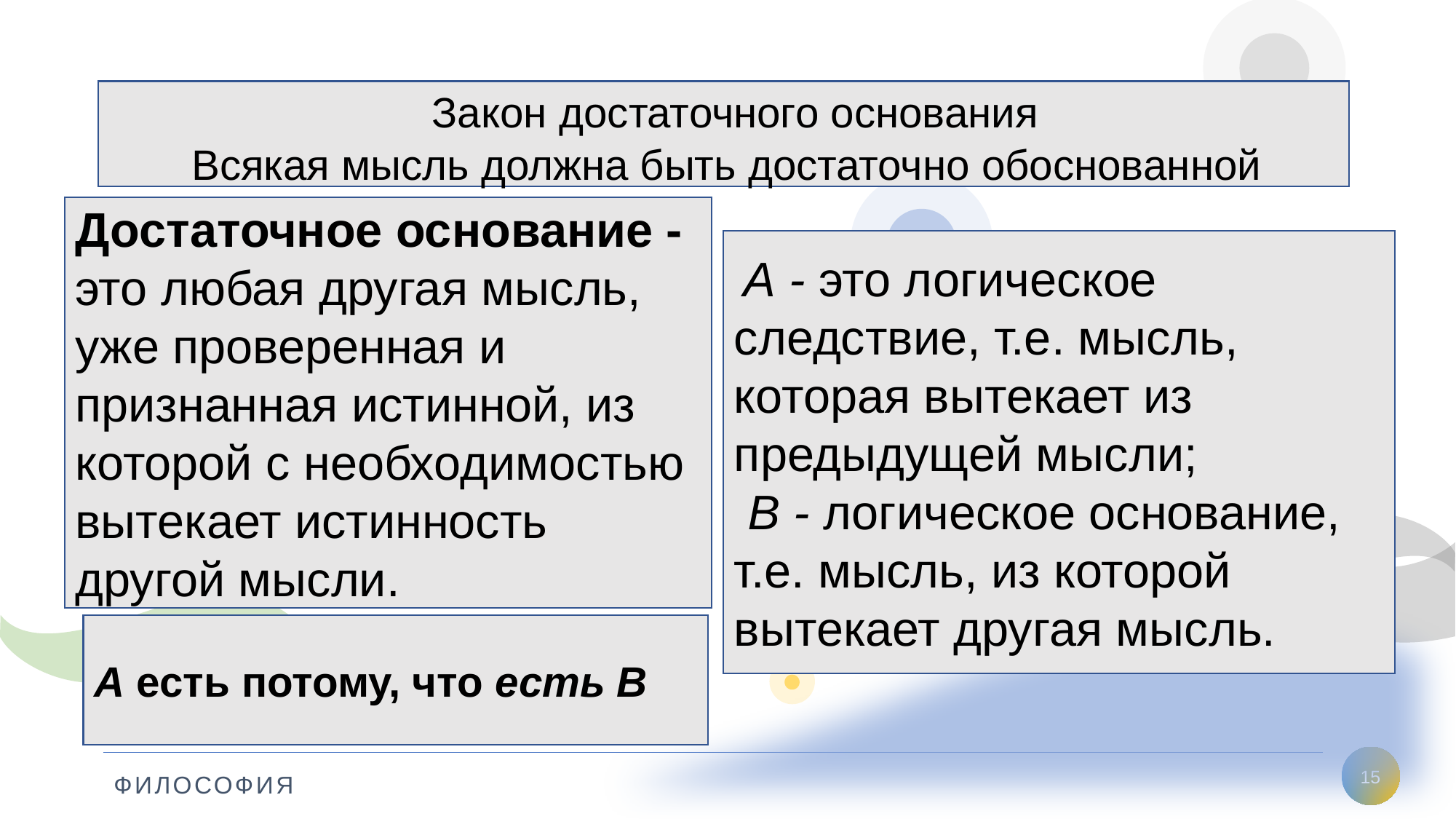

Закон достаточного основания
       Всякая мысль должна быть достаточно обоснованной

ФИЛОСОФИЯ
Достаточное основание - это любая другая мысль, уже проверенная и признанная истинной, из которой с необходимостью вытекает истинность другой мысли.

 А - это логическое следствие, т.е. мысль, которая вытекает из предыдущей мысли;
 В - логическое основание, т.е. мысль, из которой вытекает другая мысль.
HSM
Т
0

А есть потому, что есть В

15